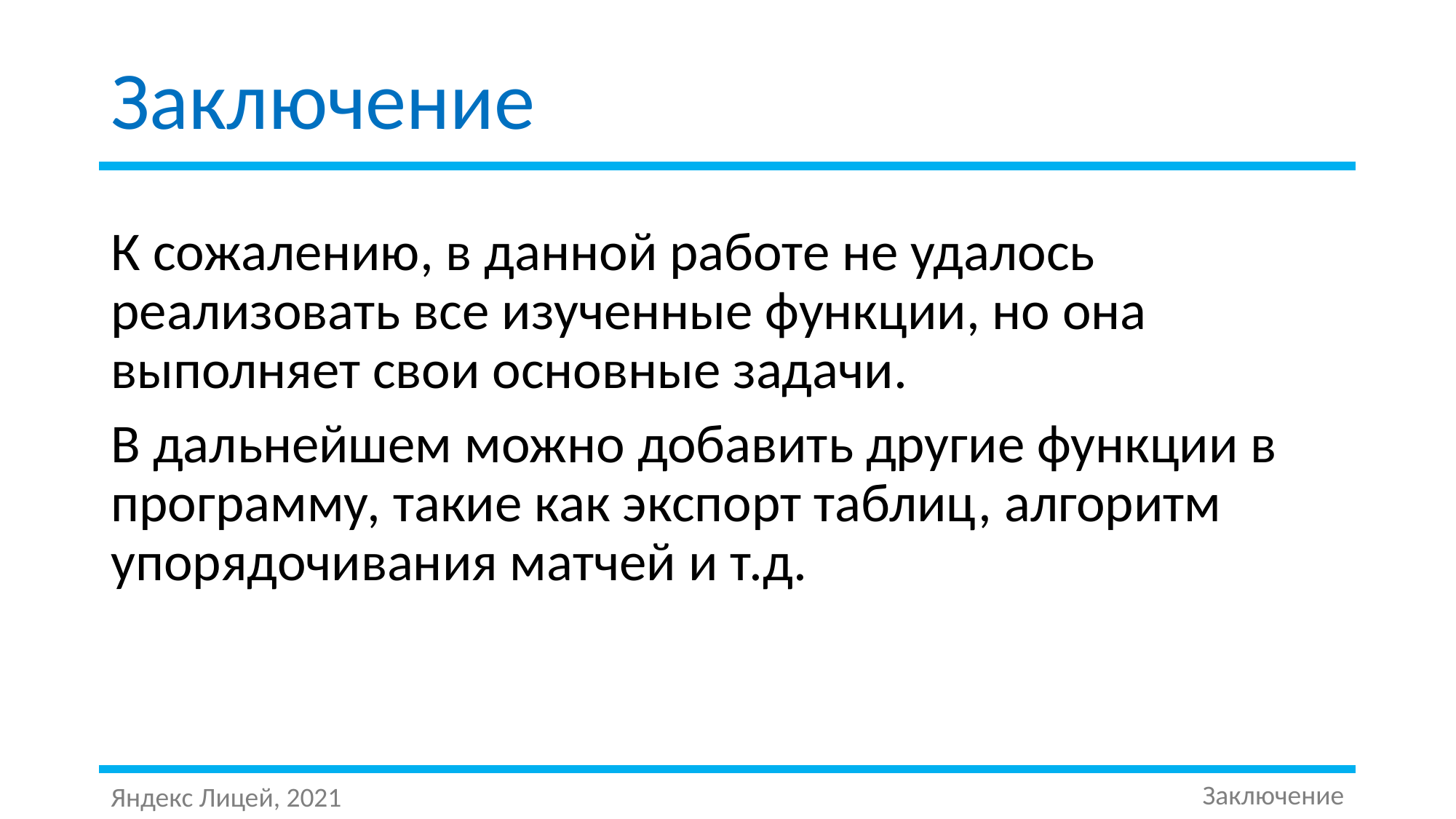

# Заключение

К сожалению, в данной работе не удалось реализовать все изученные функции, но она выполняет свои основные задачи.
В дальнейшем можно добавить другие функции в программу, такие как экспорт таблиц, алгоритм упорядочивания матчей и т.д.

Заключение
Яндекс Лицей, 2021